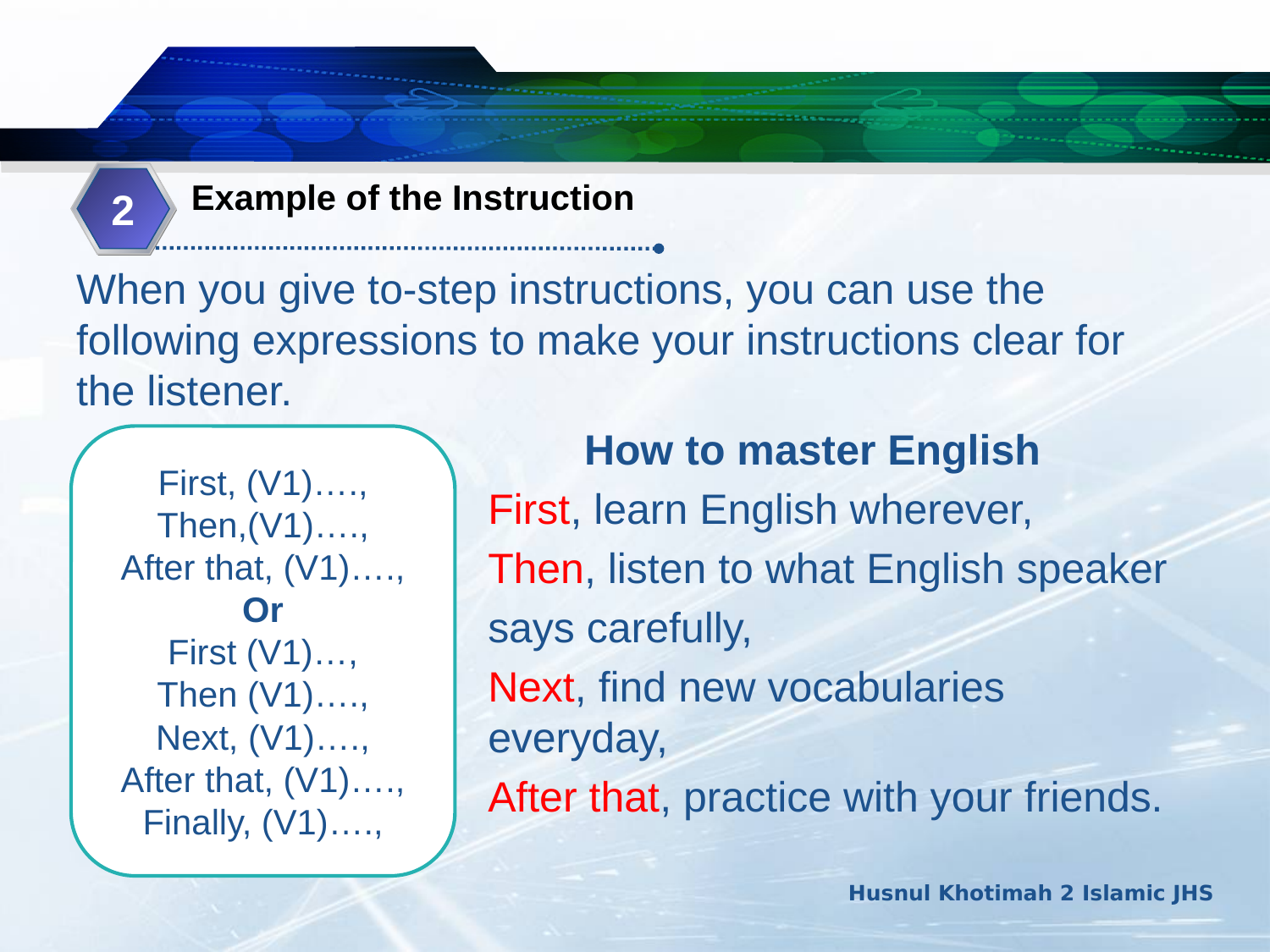

Example of the Instruction
2

When you give to-step instructions, you can use the following expressions to make your instructions clear for the listener.
				How to master English
	First, learn English wherever,
	Then, listen to what English speaker
	says carefully,
	Next, find new vocabularies everyday,
	After that, practice with your friends.

First, (V1)….,
Then,(V1)….,
After that, (V1)….,
Or
First (V1)…,
Then (V1)….,
Next, (V1)….,
After that, (V1)….,
Finally, (V1)….,
Husnul Khotimah 2 Islamic JHS